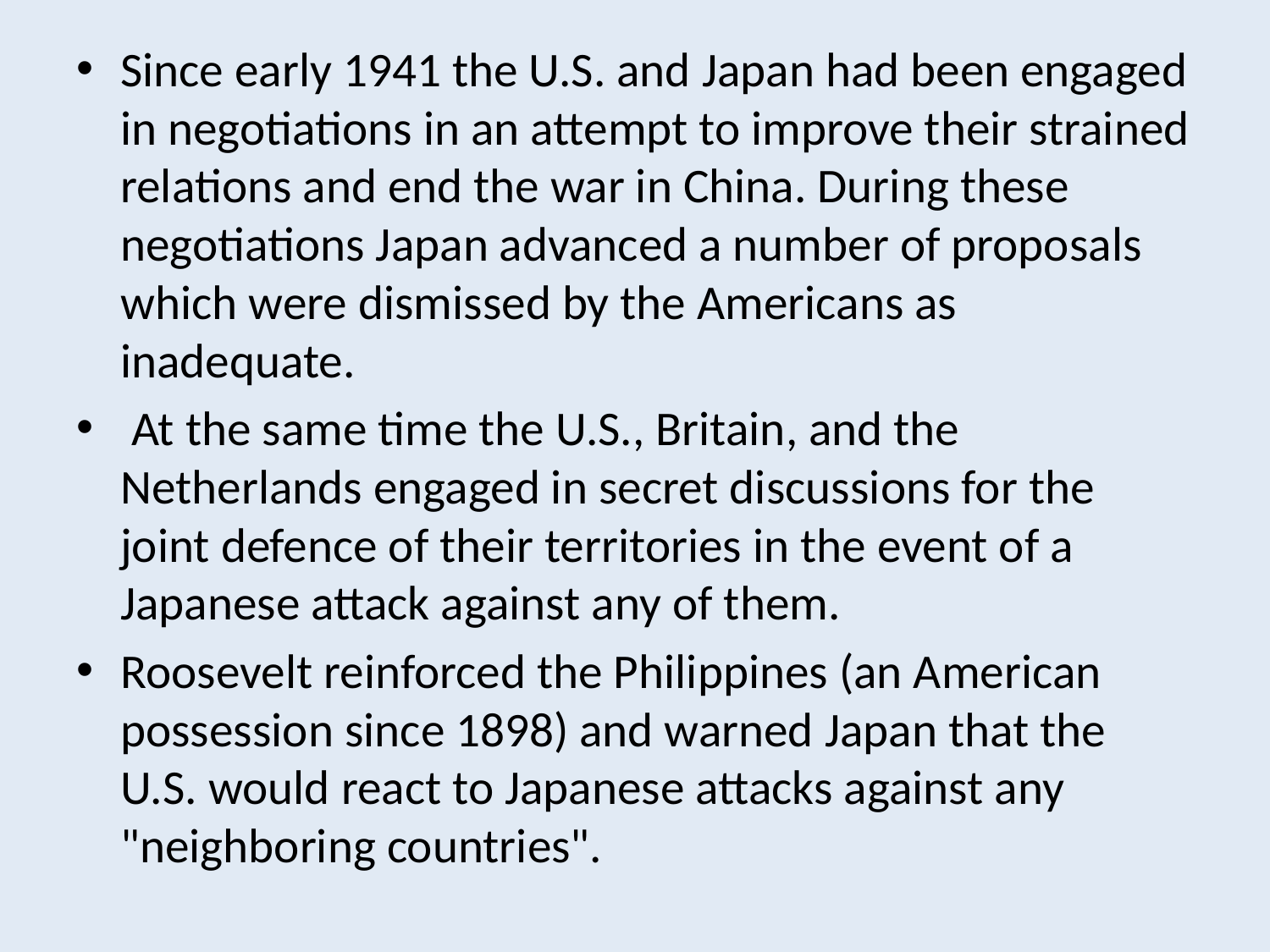

Since early 1941 the U.S. and Japan had been engaged in negotiations in an attempt to improve their strained relations and end the war in China. During these negotiations Japan advanced a number of proposals which were dismissed by the Americans as inadequate.
 At the same time the U.S., Britain, and the Netherlands engaged in secret discussions for the joint defence of their territories in the event of a Japanese attack against any of them.
Roosevelt reinforced the Philippines (an American possession since 1898) and warned Japan that the U.S. would react to Japanese attacks against any "neighboring countries".